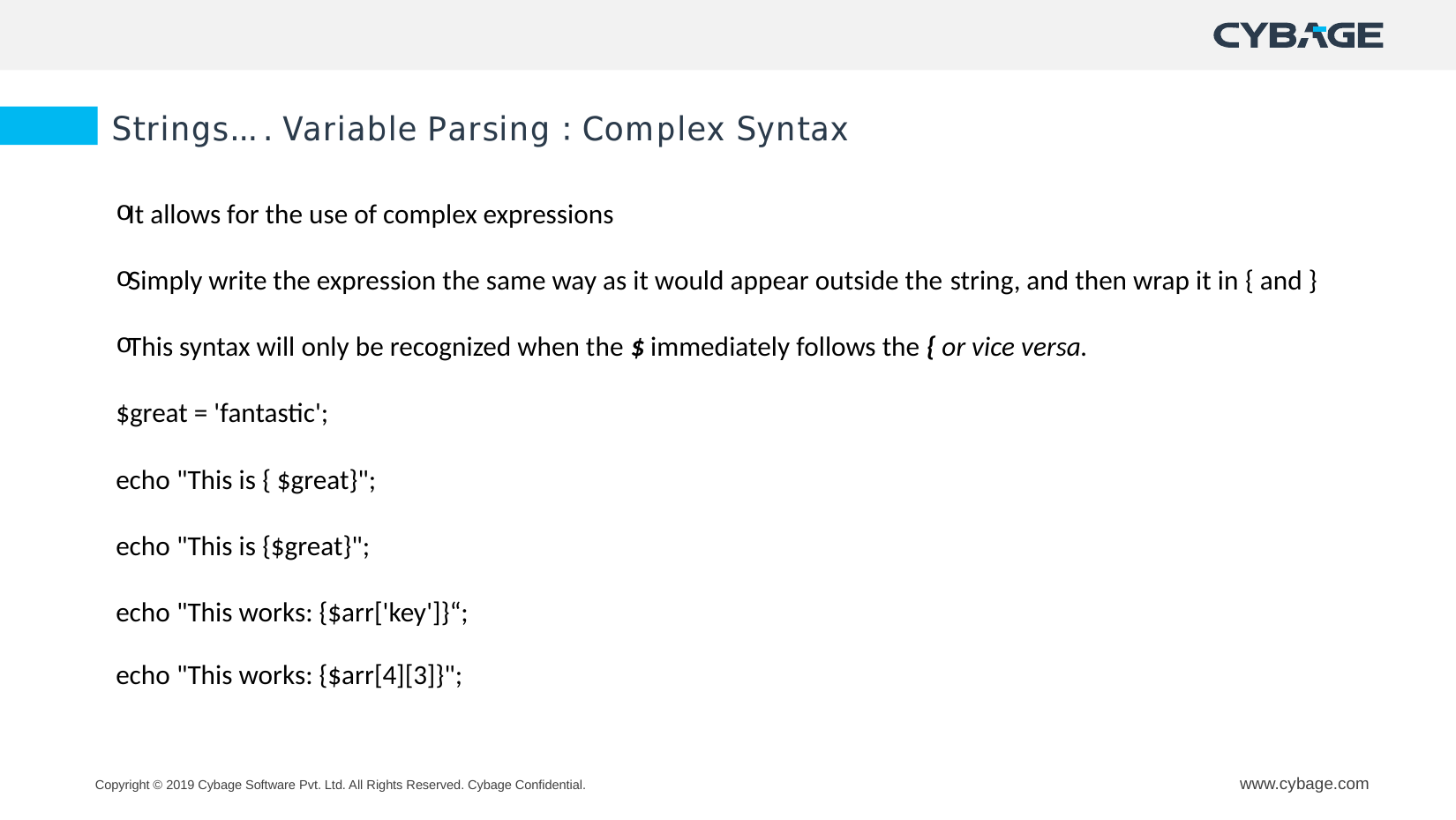

Strings…. Variable Parsing : Complex Syntax

It allows for the use of complex expressions

Simply write the expression the same way as it would appear outside the string, and then wrap it in { and }

This syntax will only be recognized when the $ immediately follows the { or vice versa.

$great = 'fantastic';
echo "This is { $great}";

echo "This is {$great}";
echo "This works: {$arr['key']}“;

echo "This works: {$arr[4][3]}";